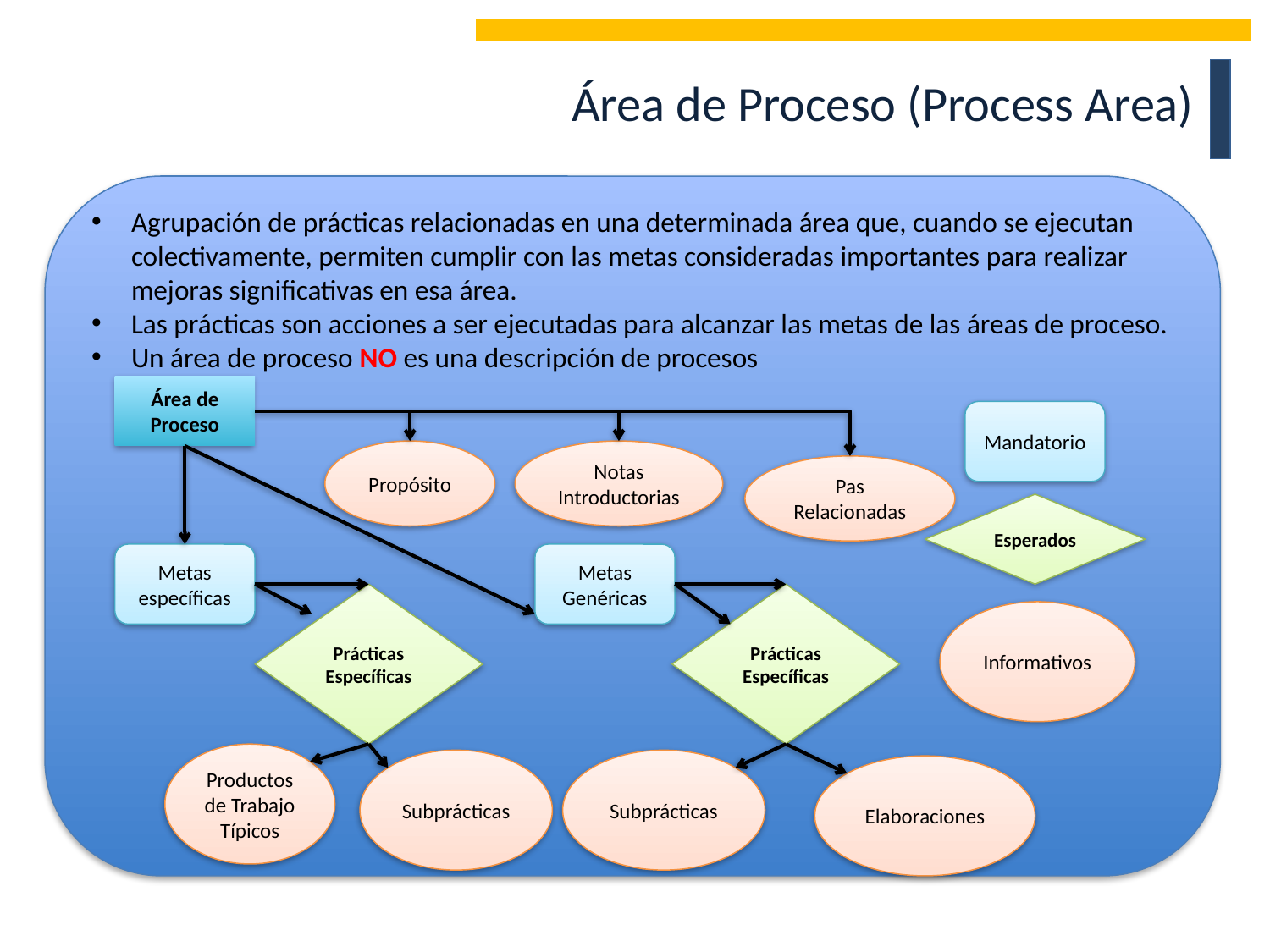

Área de Proceso (Process Area)

Agrupación de prácticas relacionadas en una determinada área que, cuando se ejecutan colectivamente, permiten cumplir con las metas consideradas importantes para realizar mejoras significativas en esa área.
Las prácticas son acciones a ser ejecutadas para alcanzar las metas de las áreas de proceso.
Un área de proceso NO es una descripción de procesos

Área de Proceso
Mandatorio
Propósito
Notas Introductorias
Pas Relacionadas
Esperados
Metas específicas
Metas Genéricas
Prácticas Específicas
Prácticas Específicas
Informativos
Productos de Trabajo Típicos
Subprácticas
Subprácticas
Elaboraciones